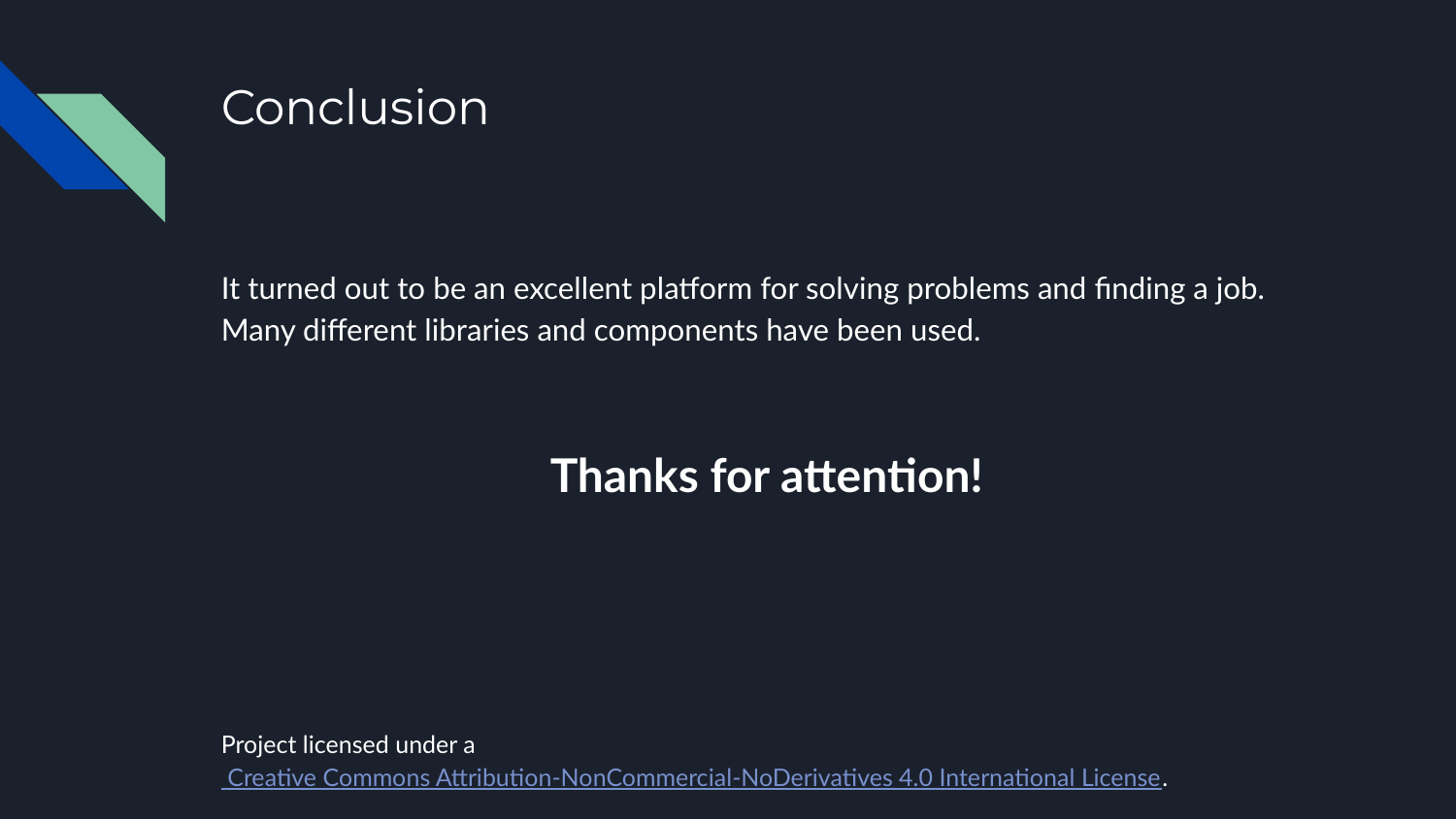

# Conclusion
It turned out to be an excellent platform for solving problems and finding a job. Many different libraries and components have been used.

Thanks for attention!

Project licensed under a Creative Commons Attribution-NonCommercial-NoDerivatives 4.0 International License.